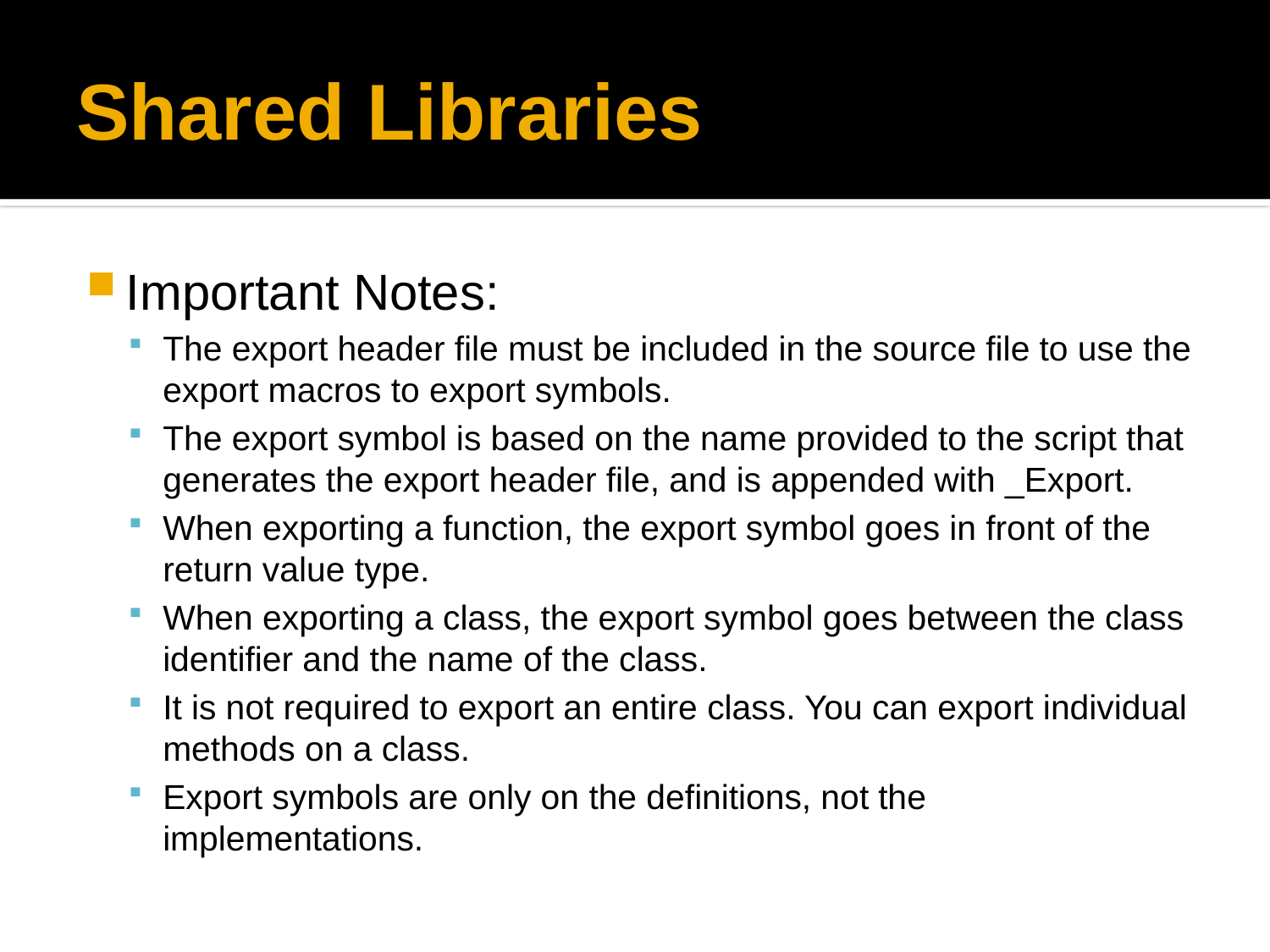

# Shared Libraries
Important Notes:
The export header file must be included in the source file to use the export macros to export symbols.
The export symbol is based on the name provided to the script that generates the export header file, and is appended with _Export.
When exporting a function, the export symbol goes in front of the return value type.
When exporting a class, the export symbol goes between the class identifier and the name of the class.
It is not required to export an entire class. You can export individual methods on a class.
Export symbols are only on the definitions, not the implementations.